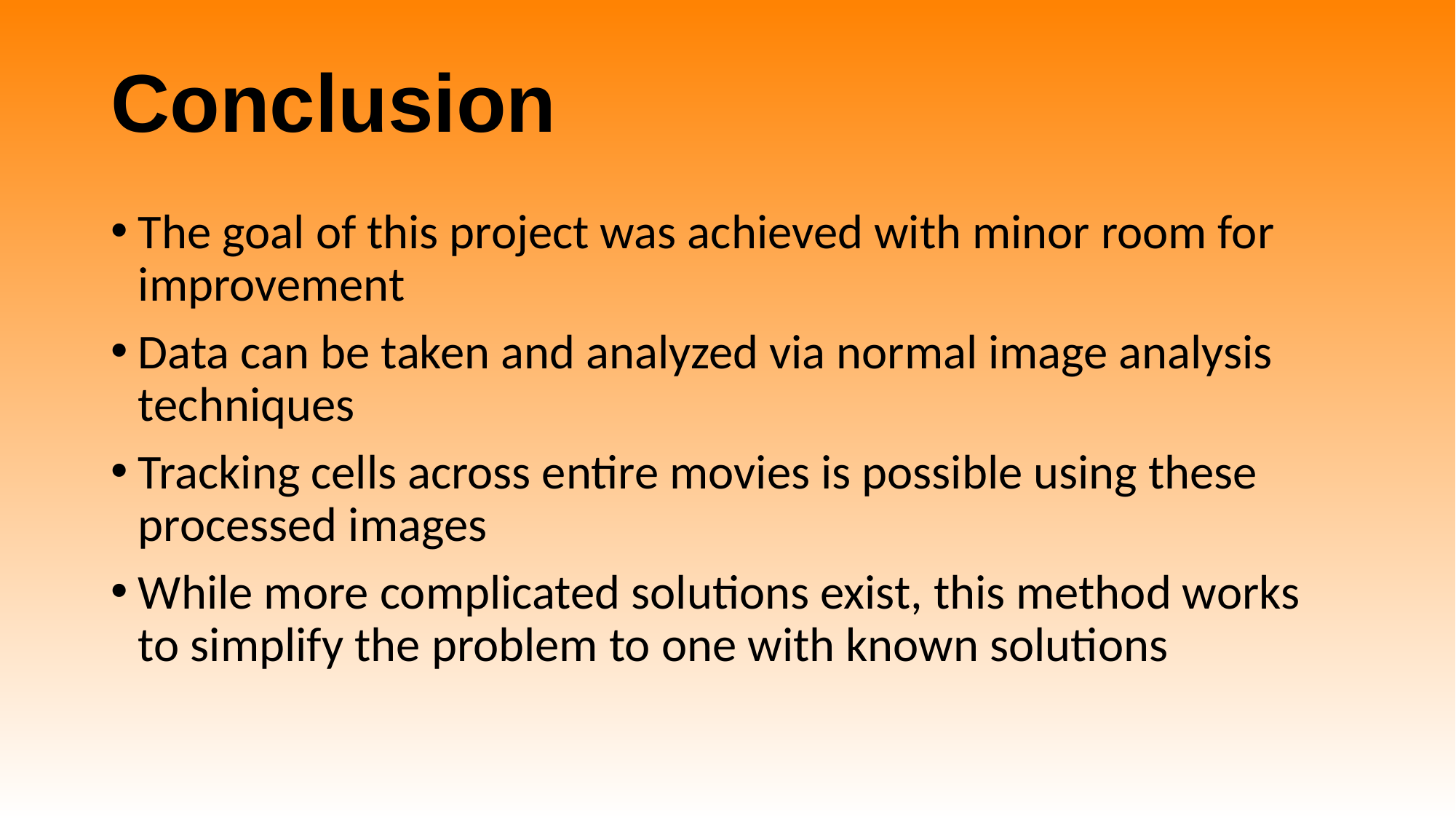

# Conclusion
The goal of this project was achieved with minor room for improvement
Data can be taken and analyzed via normal image analysis techniques
Tracking cells across entire movies is possible using these processed images
While more complicated solutions exist, this method works to simplify the problem to one with known solutions